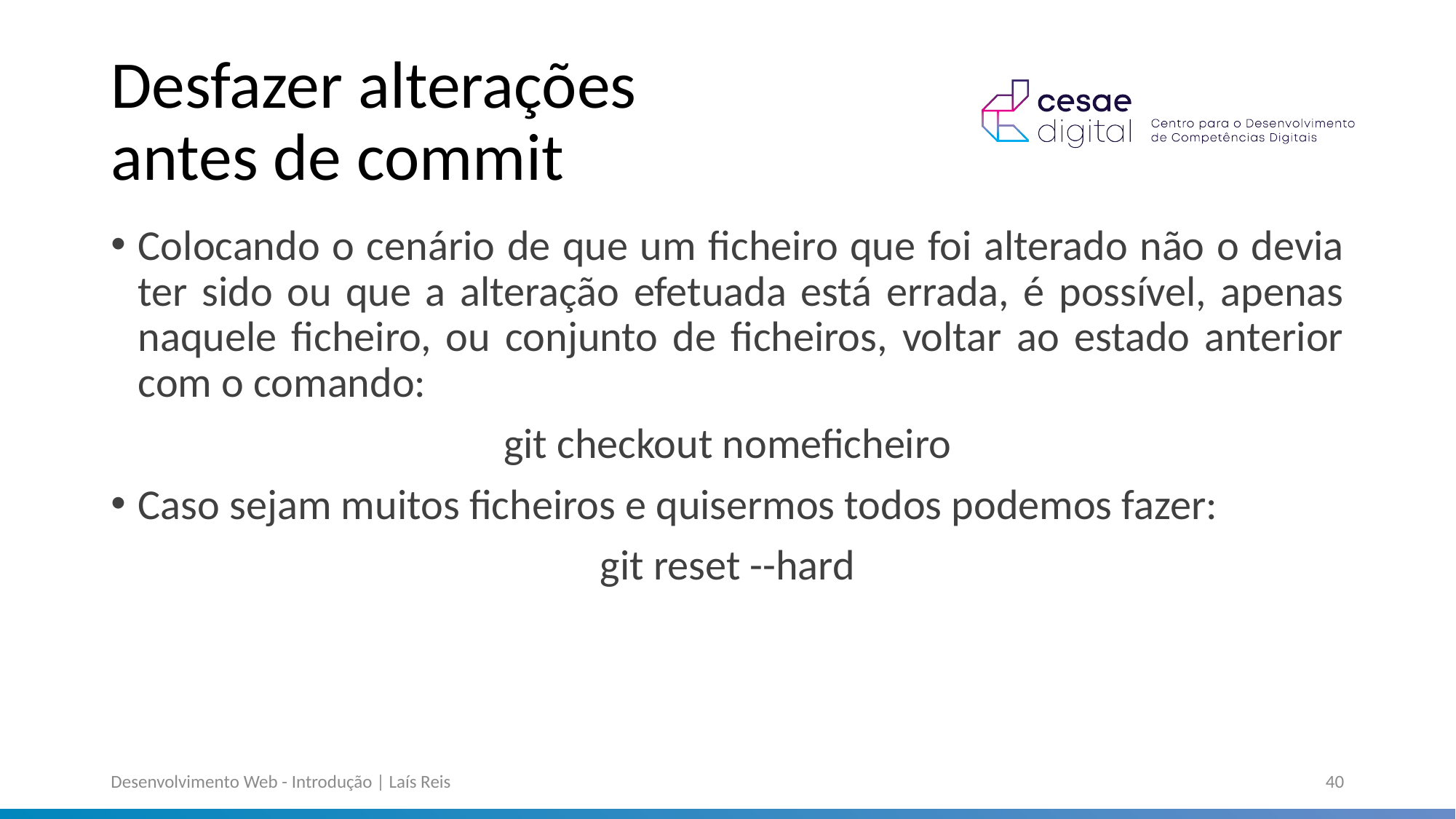

# Desfazer alterações antes de commit
Colocando o cenário de que um ficheiro que foi alterado não o devia ter sido ou que a alteração efetuada está errada, é possível, apenas naquele ficheiro, ou conjunto de ficheiros, voltar ao estado anterior com o comando:
git checkout nomeficheiro
Caso sejam muitos ficheiros e quisermos todos podemos fazer:
git reset --hard
Desenvolvimento Web - Introdução | Laís Reis
40